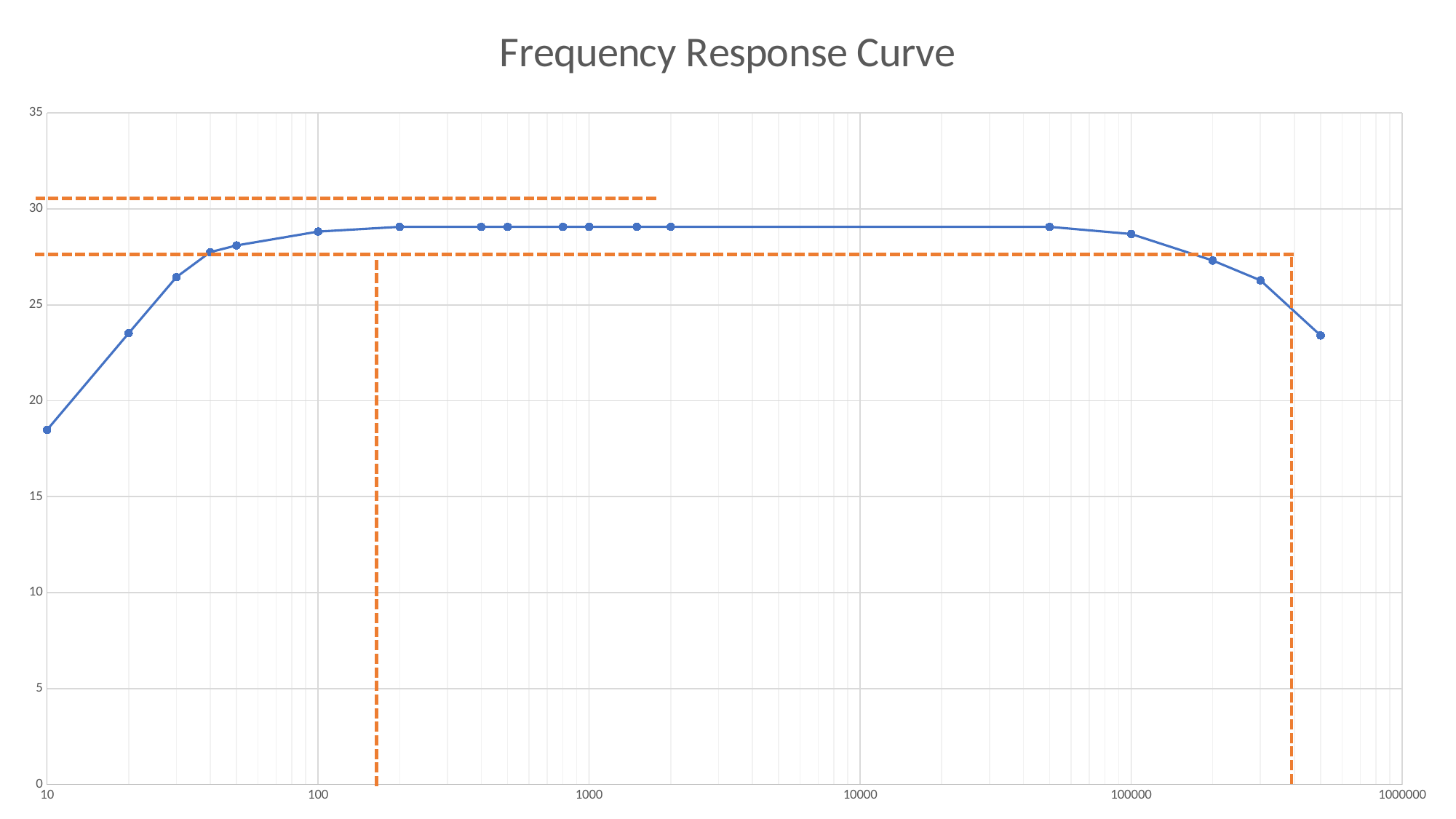

### Chart: Frequency Response Curve

| Category | Gain (dB) |
|---|---|